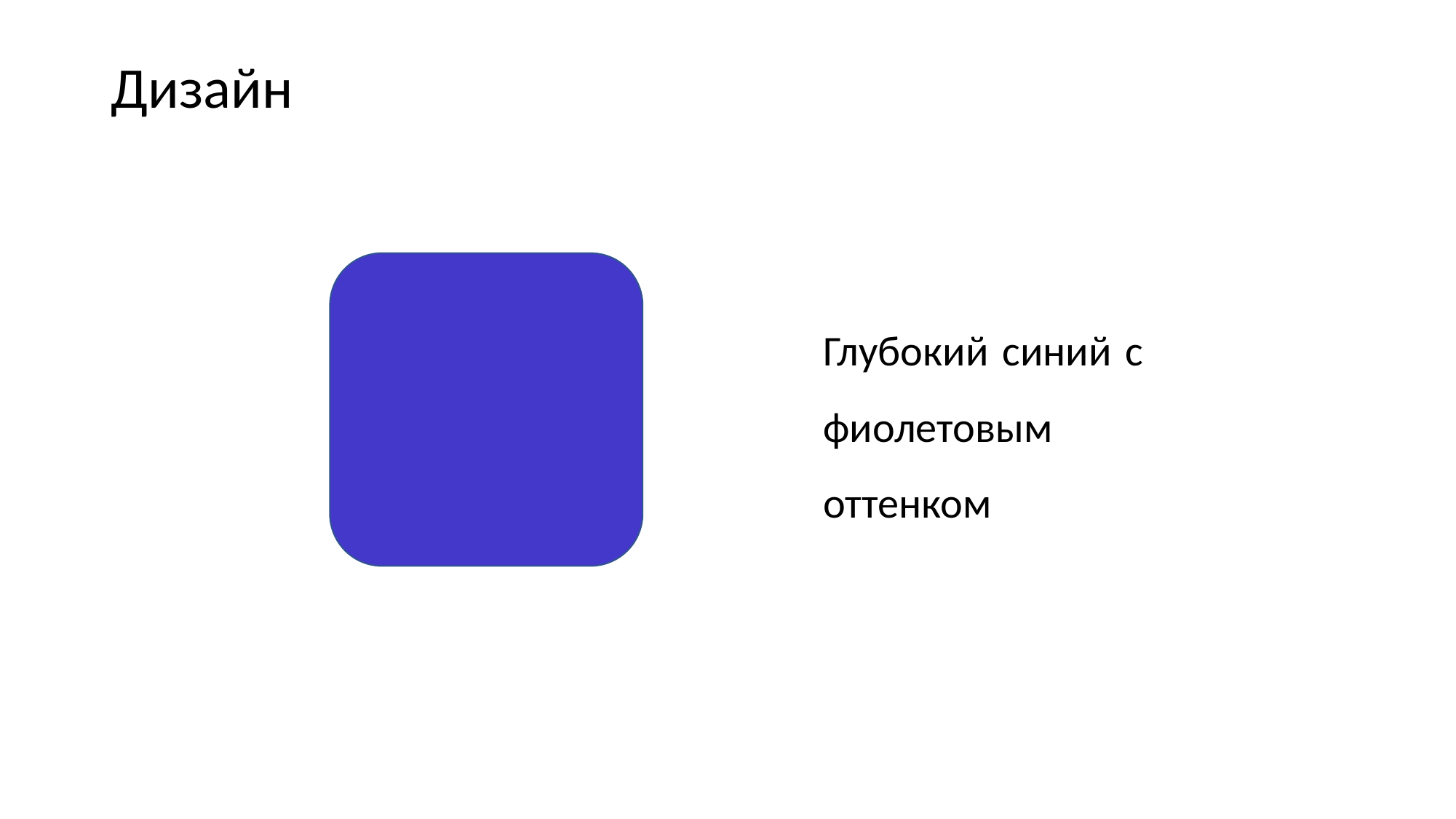

# Дизайн

Глубокий синий с фиолетовым оттенком